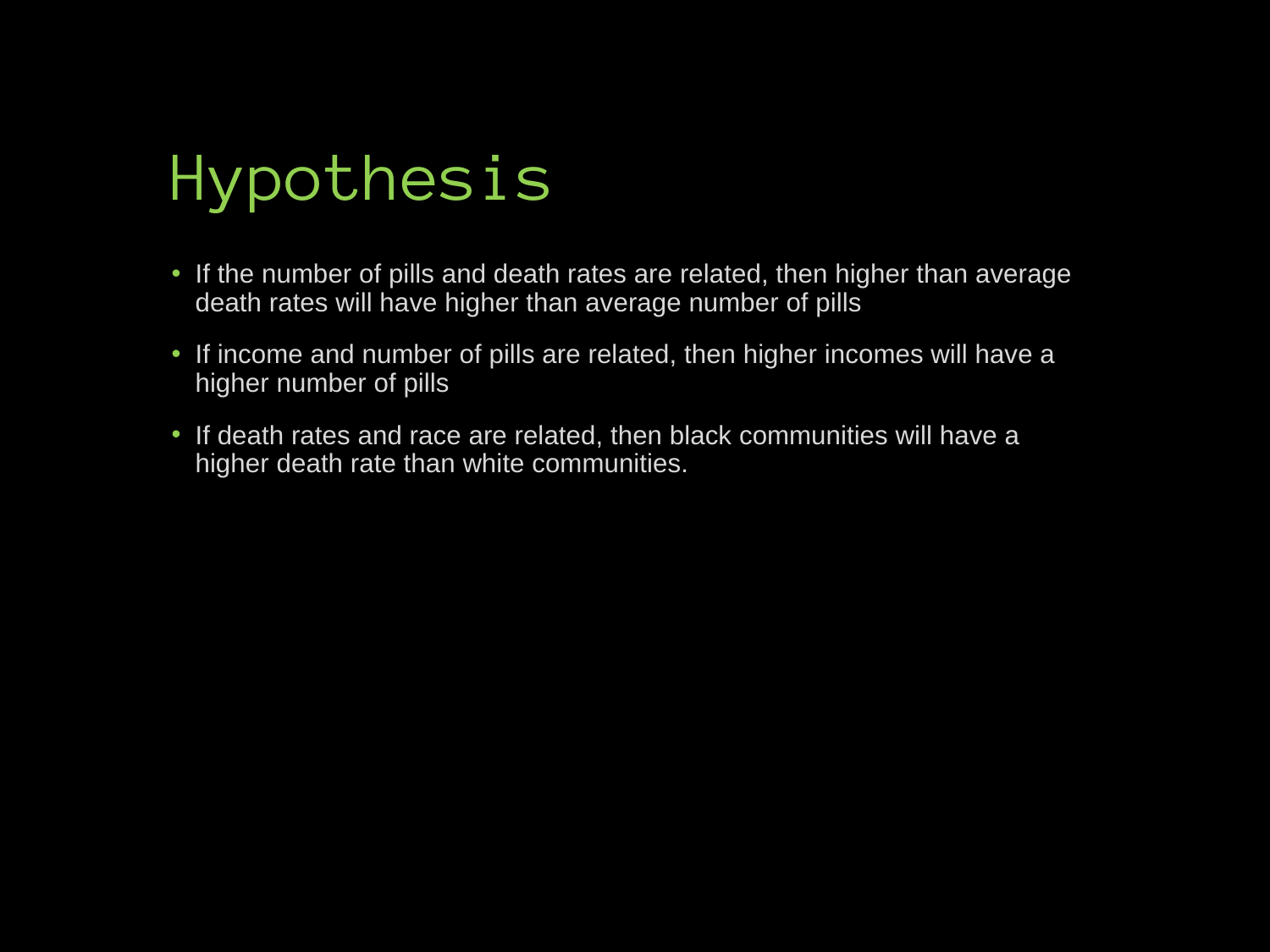

# Hypothesis
If the number of pills and death rates are related, then higher than average death rates will have higher than average number of pills
If income and number of pills are related, then higher incomes will have a higher number of pills
If death rates and race are related, then black communities will have a higher death rate than white communities.